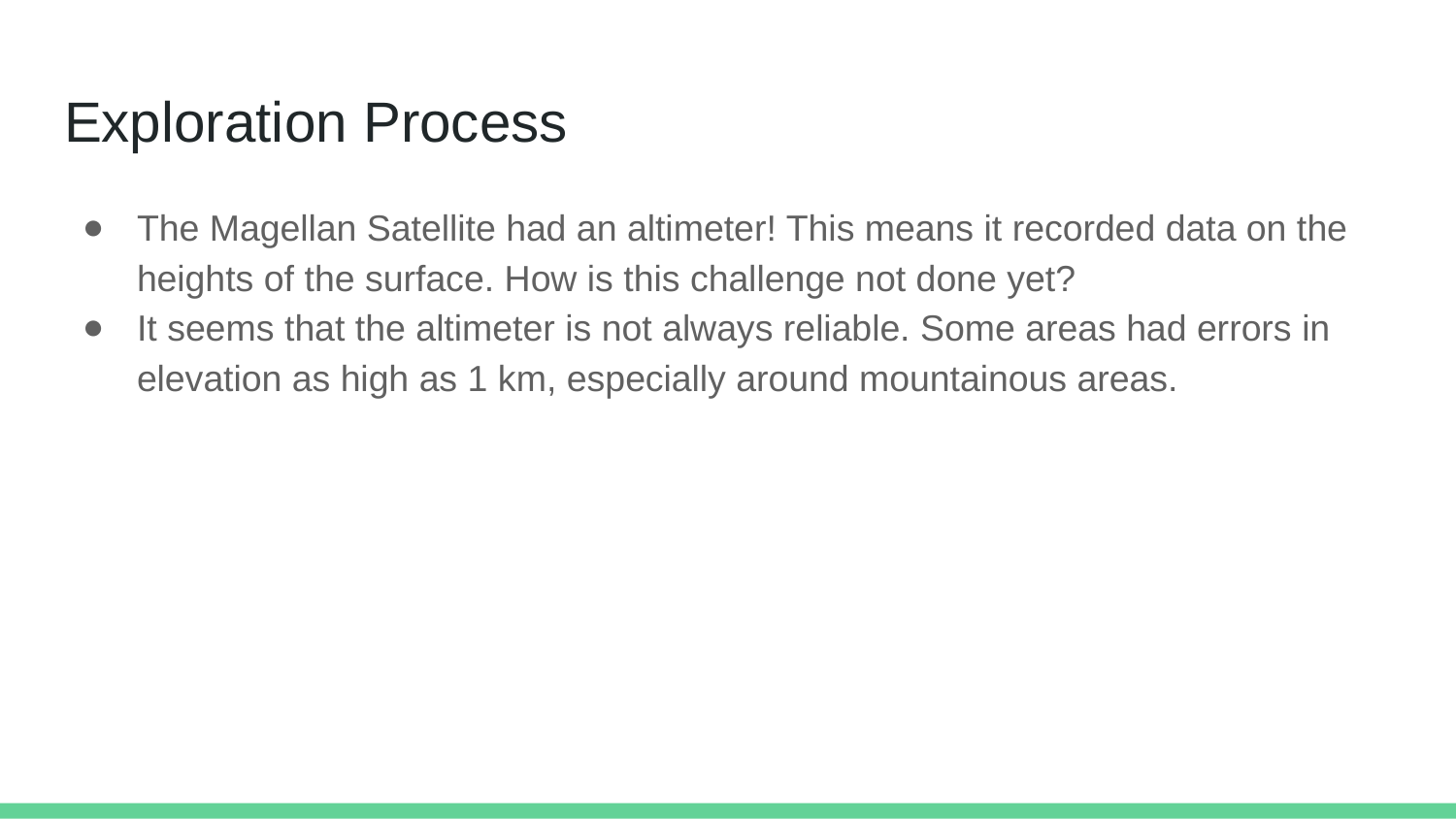

# Exploration Process
The Magellan Satellite had an altimeter! This means it recorded data on the heights of the surface. How is this challenge not done yet?
It seems that the altimeter is not always reliable. Some areas had errors in elevation as high as 1 km, especially around mountainous areas.